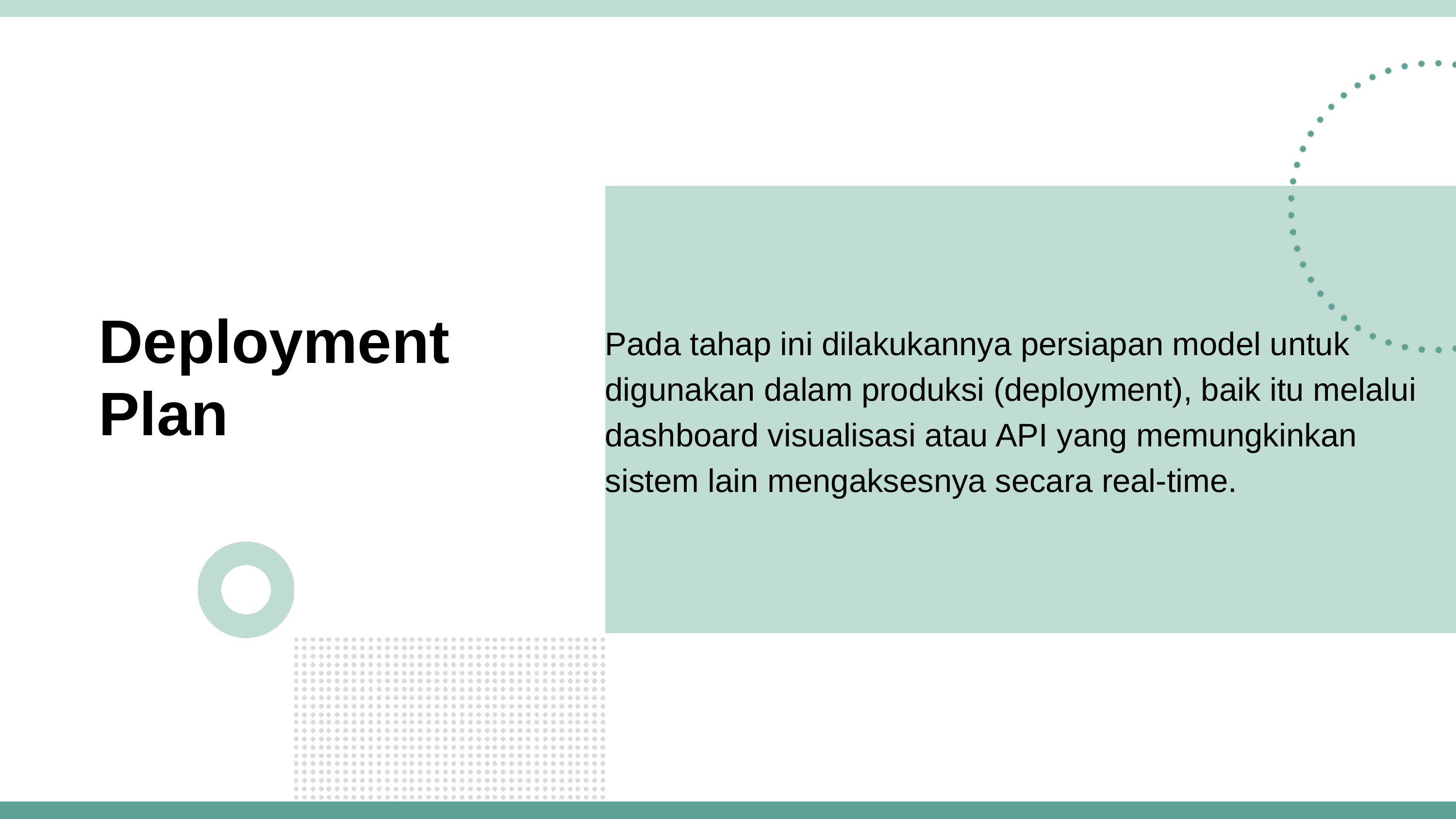

Deployment Plan
Pada tahap ini dilakukannya persiapan model untuk digunakan dalam produksi (deployment), baik itu melalui dashboard visualisasi atau API yang memungkinkan sistem lain mengaksesnya secara real-time.